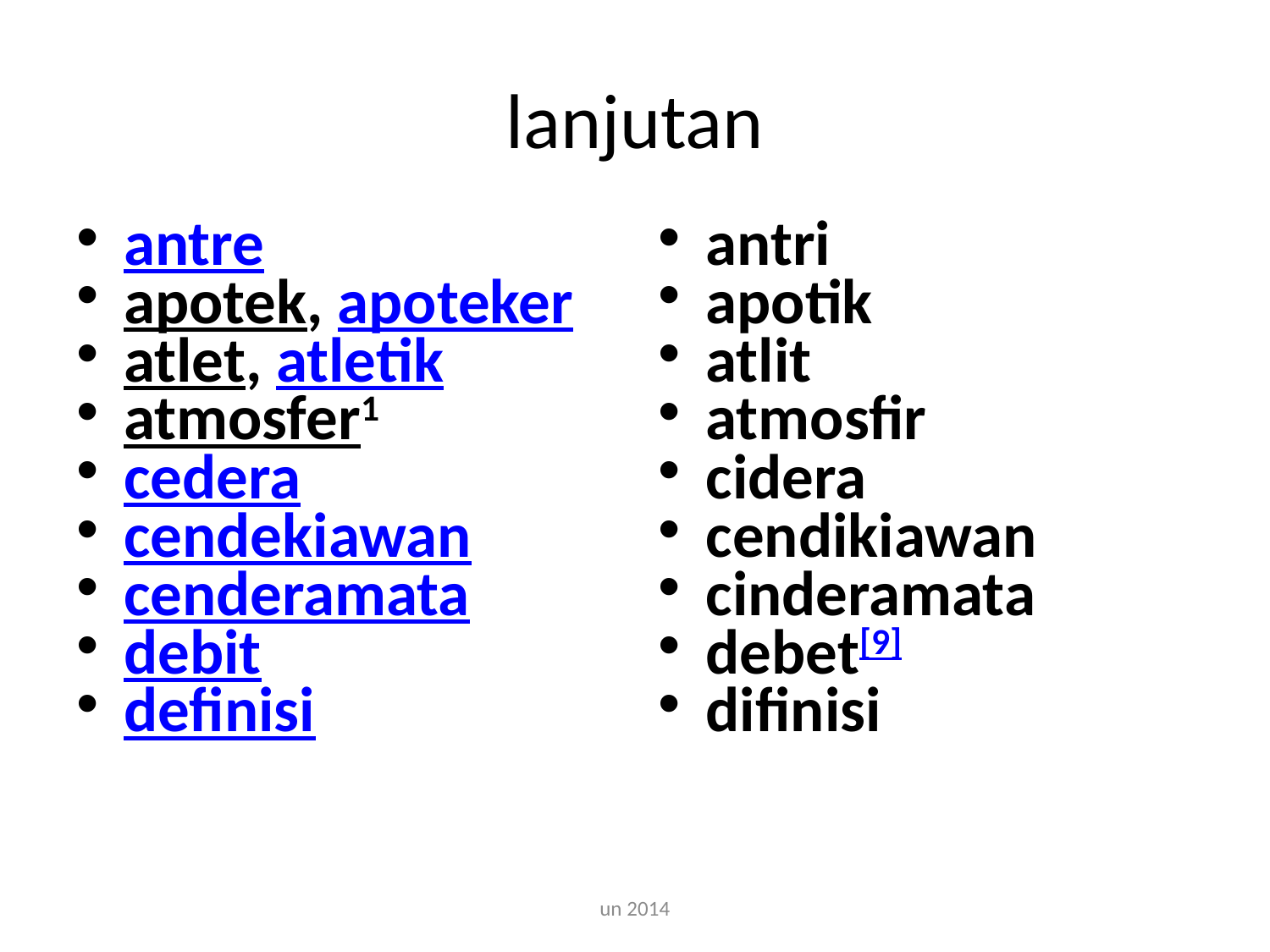

# lanjutan
antre
apotek, apoteker
atlet, atletik
atmosfer1
cedera
cendekiawan
cenderamata
debit
definisi
antri
apotik
atlit
atmosfir
cidera
cendikiawan
cinderamata
debet[9]
difinisi

un 2014